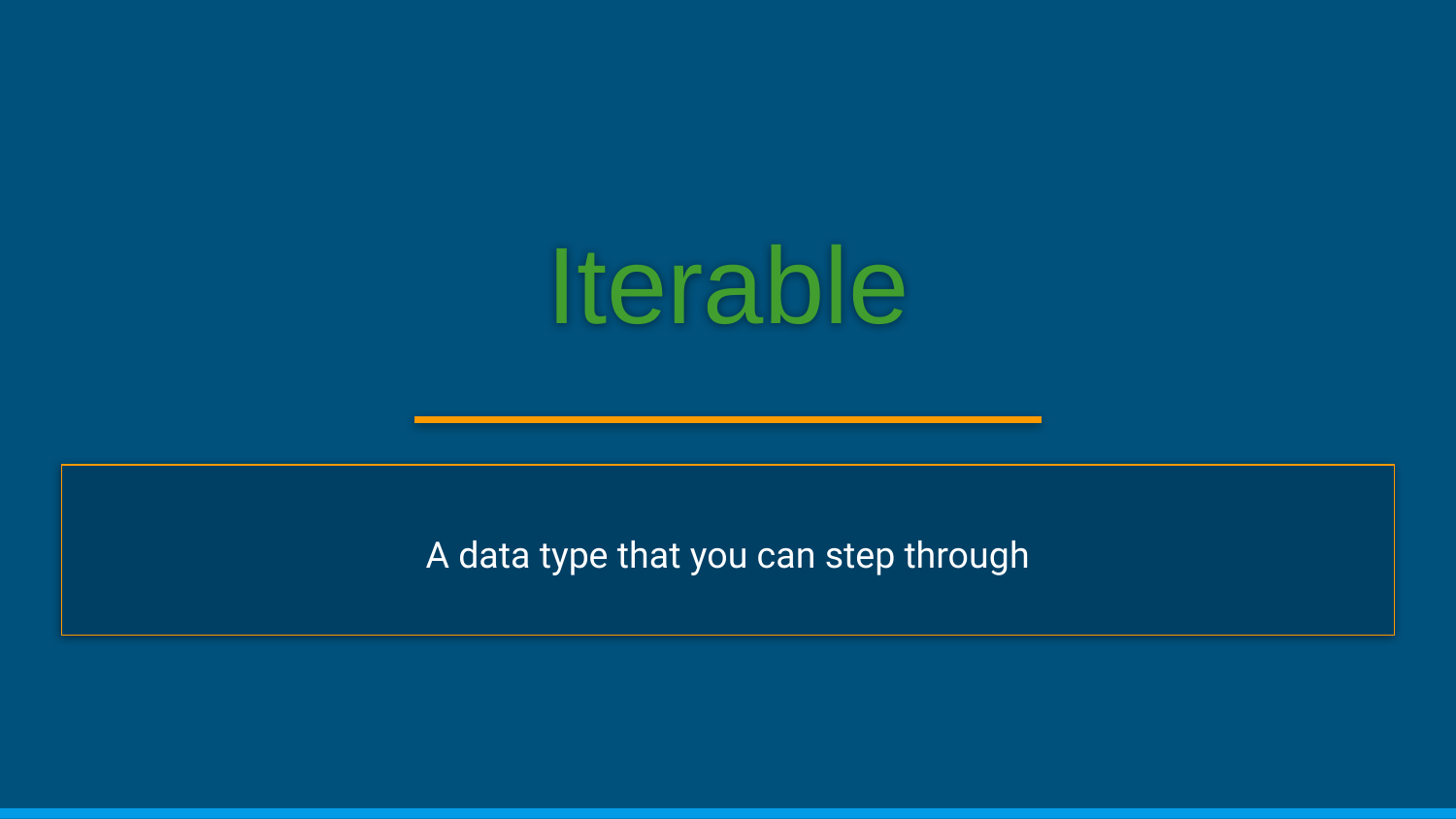

# Iterable
A data type that you can step through